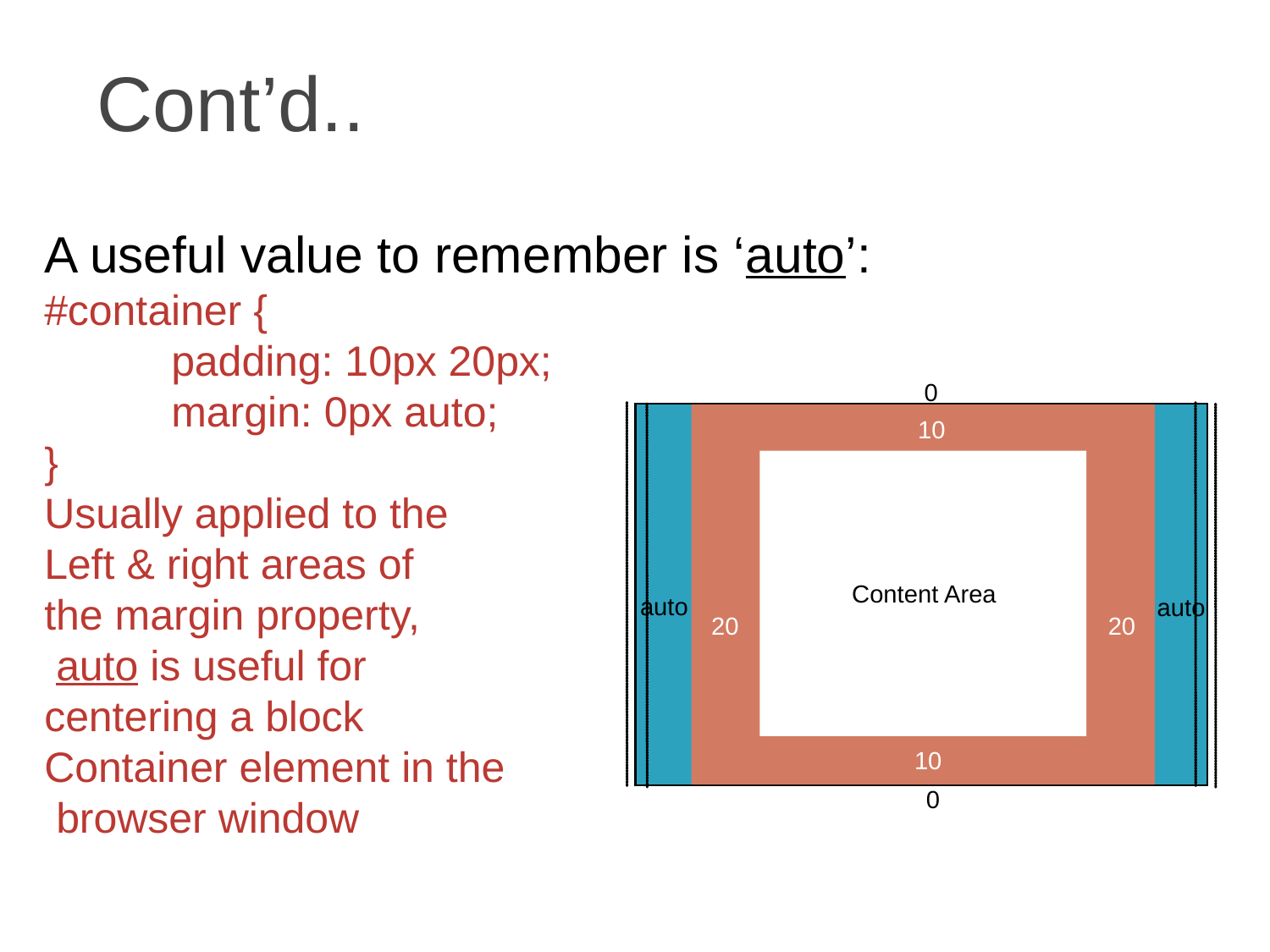

Cont’d..
A useful value to remember is ‘auto’:
#container {
	padding: 10px 20px;
	margin: 0px auto;
}
Usually applied to the
Left & right areas of
the margin property,
 auto is useful for
centering a block
Container element in the
 browser window
0

10

Content Area
auto
auto
20
20
10
0